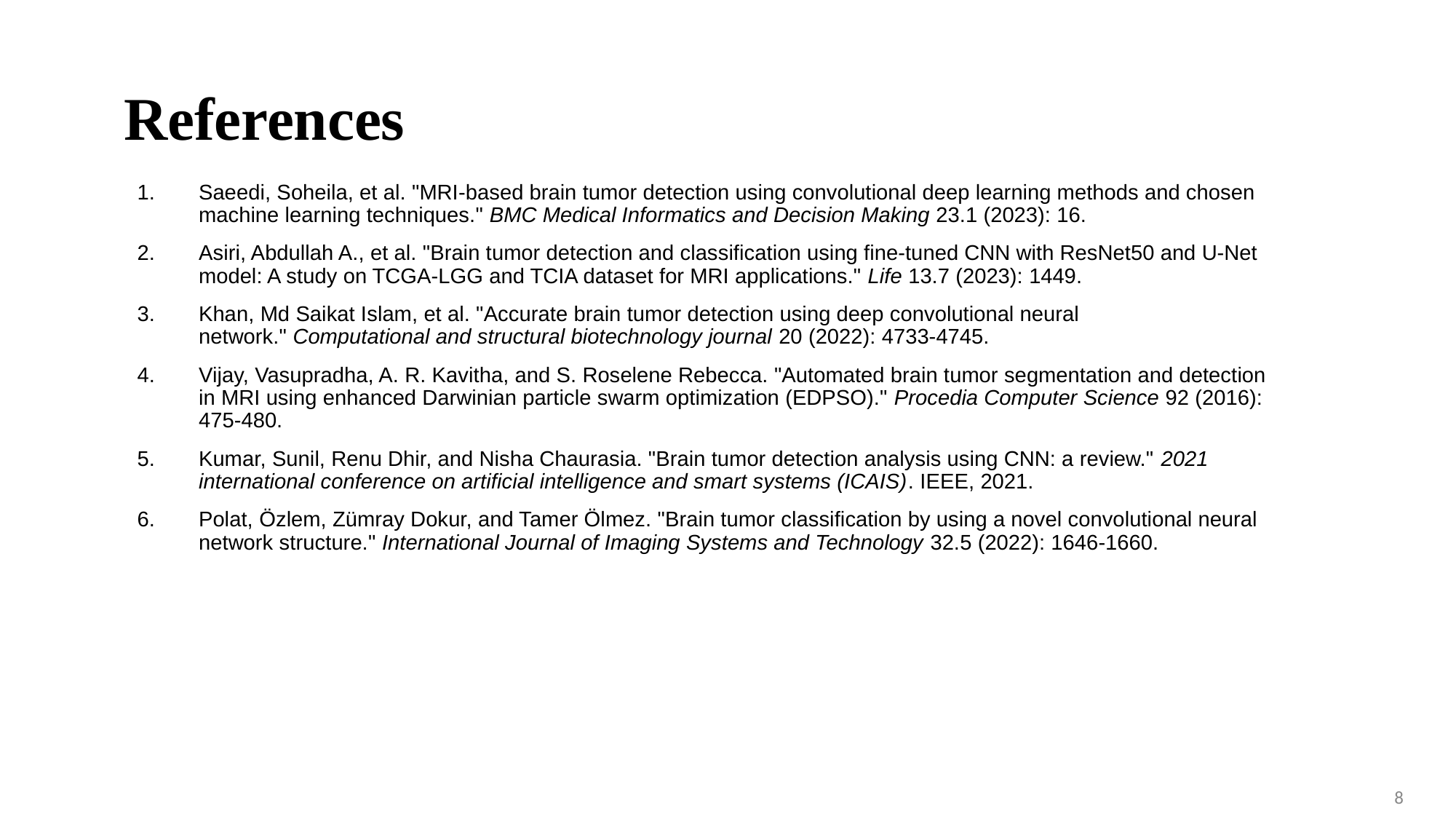

References
Saeedi, Soheila, et al. "MRI-based brain tumor detection using convolutional deep learning methods and chosen machine learning techniques." BMC Medical Informatics and Decision Making 23.1 (2023): 16.
Asiri, Abdullah A., et al. "Brain tumor detection and classification using fine-tuned CNN with ResNet50 and U-Net model: A study on TCGA-LGG and TCIA dataset for MRI applications." Life 13.7 (2023): 1449.
Khan, Md Saikat Islam, et al. "Accurate brain tumor detection using deep convolutional neural network." Computational and structural biotechnology journal 20 (2022): 4733-4745.
Vijay, Vasupradha, A. R. Kavitha, and S. Roselene Rebecca. "Automated brain tumor segmentation and detection in MRI using enhanced Darwinian particle swarm optimization (EDPSO)." Procedia Computer Science 92 (2016): 475-480.
Kumar, Sunil, Renu Dhir, and Nisha Chaurasia. "Brain tumor detection analysis using CNN: a review." 2021 international conference on artificial intelligence and smart systems (ICAIS). IEEE, 2021.
Polat, Özlem, Zümray Dokur, and Tamer Ölmez. "Brain tumor classification by using a novel convolutional neural network structure." International Journal of Imaging Systems and Technology 32.5 (2022): 1646-1660.
8